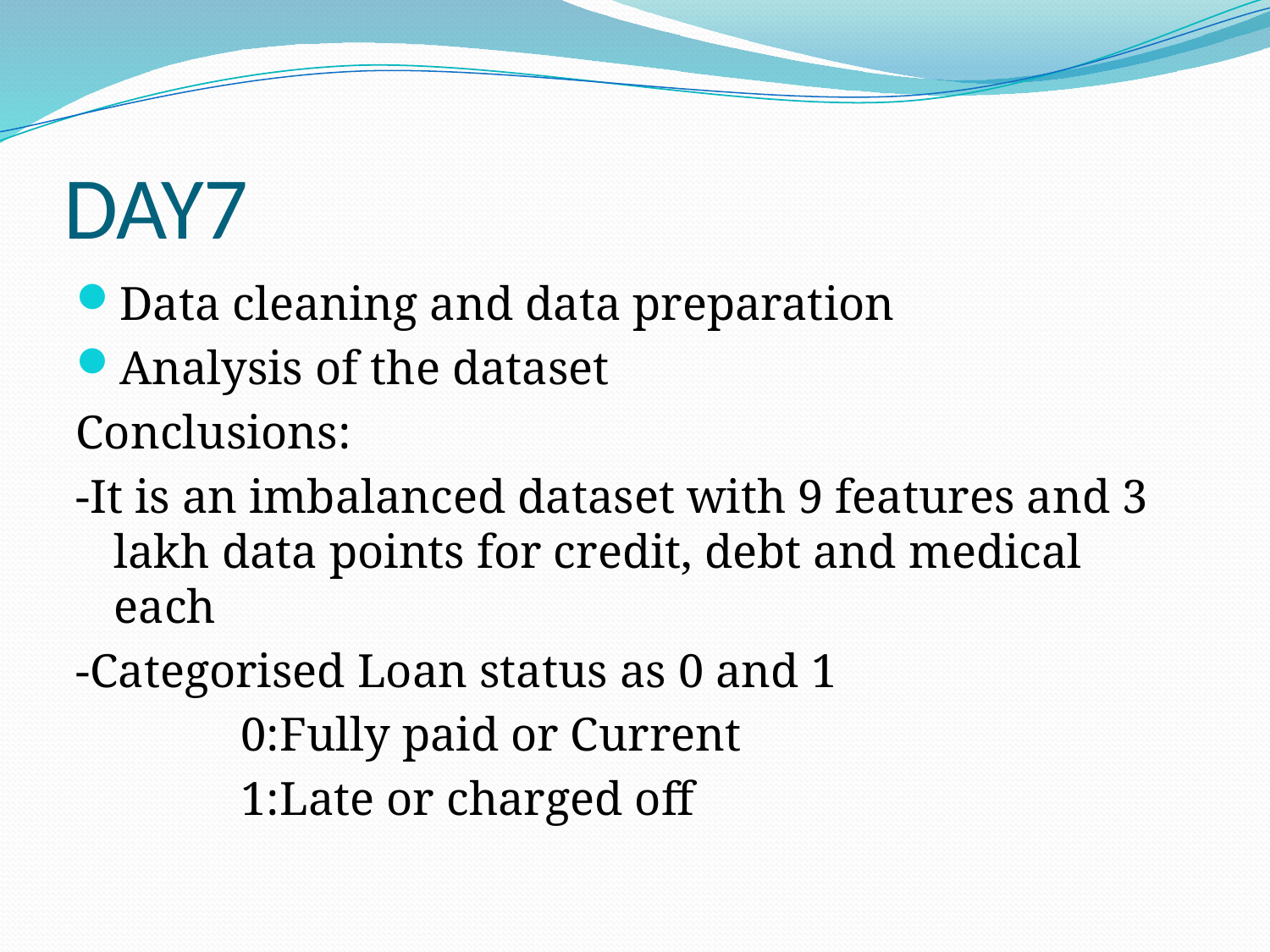

# DAY7
Data cleaning and data preparation
Analysis of the dataset
Conclusions:
-It is an imbalanced dataset with 9 features and 3 lakh data points for credit, debt and medical each
-Categorised Loan status as 0 and 1
		0:Fully paid or Current
		1:Late or charged off